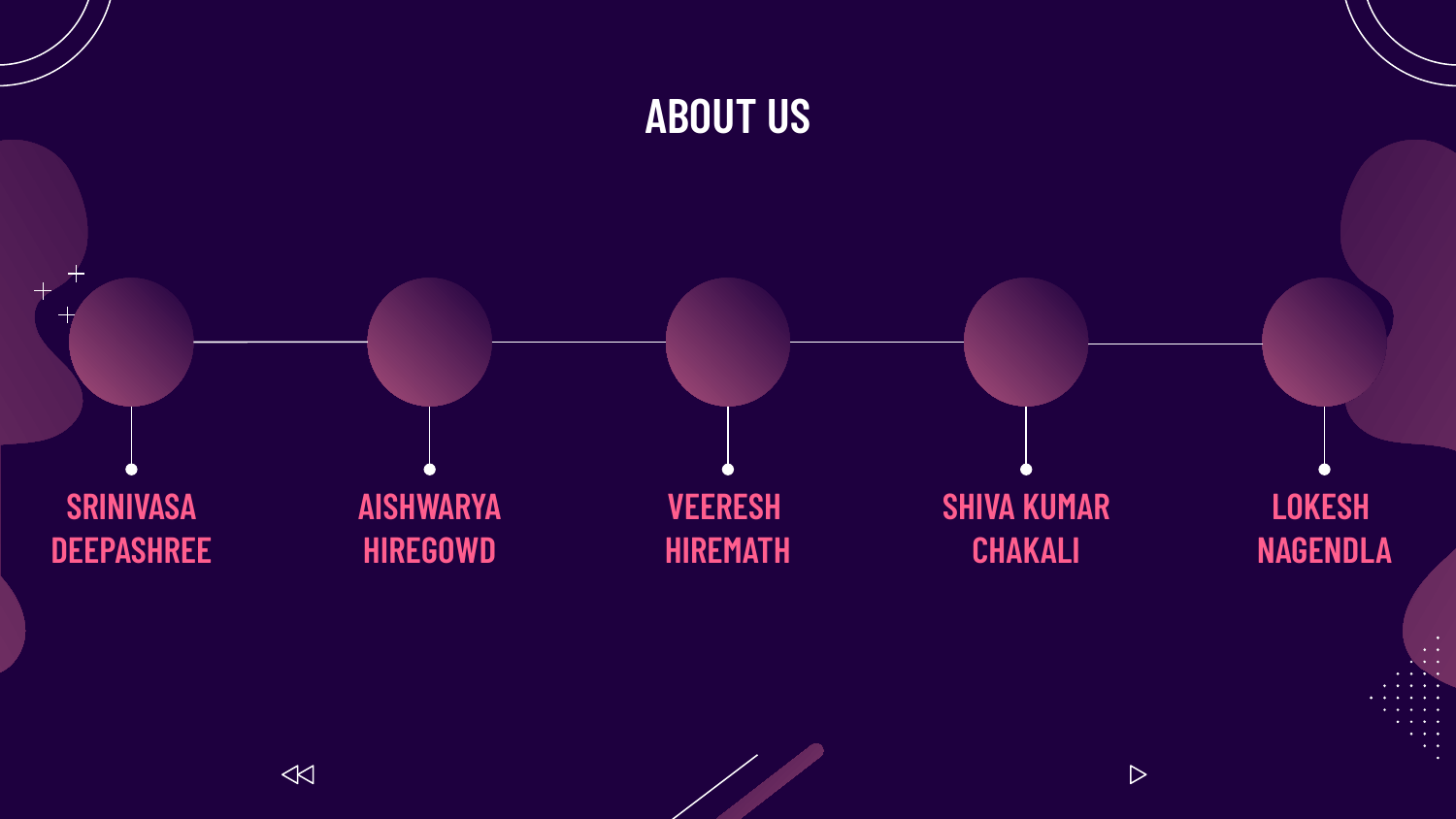

# ABOUT US

LOKESH
NAGENDLA
SRINIVASA DEEPASHREE
AISHWARYA HIREGOWD
VEERESH
HIREMATH
SHIVA KUMAR CHAKALI